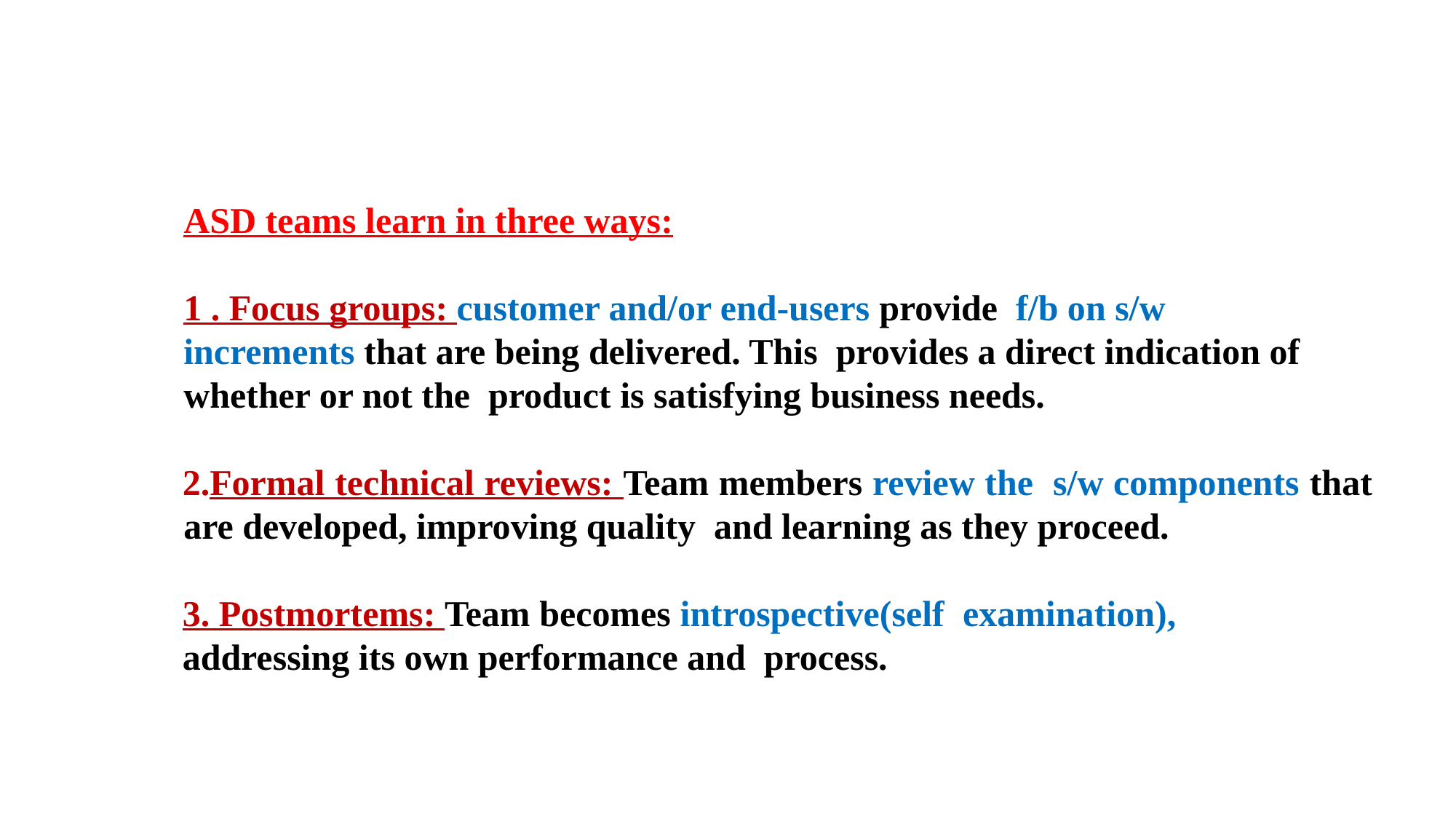

ASD teams learn in three ways:

1 . Focus groups: customer and/or end-users provide  f/b on s/w increments that are being delivered. This  provides a direct indication of whether or not the  product is satisfying business needs.

Formal technical reviews: Team members review the  s/w components that are developed, improving quality  and learning as they proceed.

3. Postmortems: Team becomes introspective(self  examination), addressing its own performance and  process.